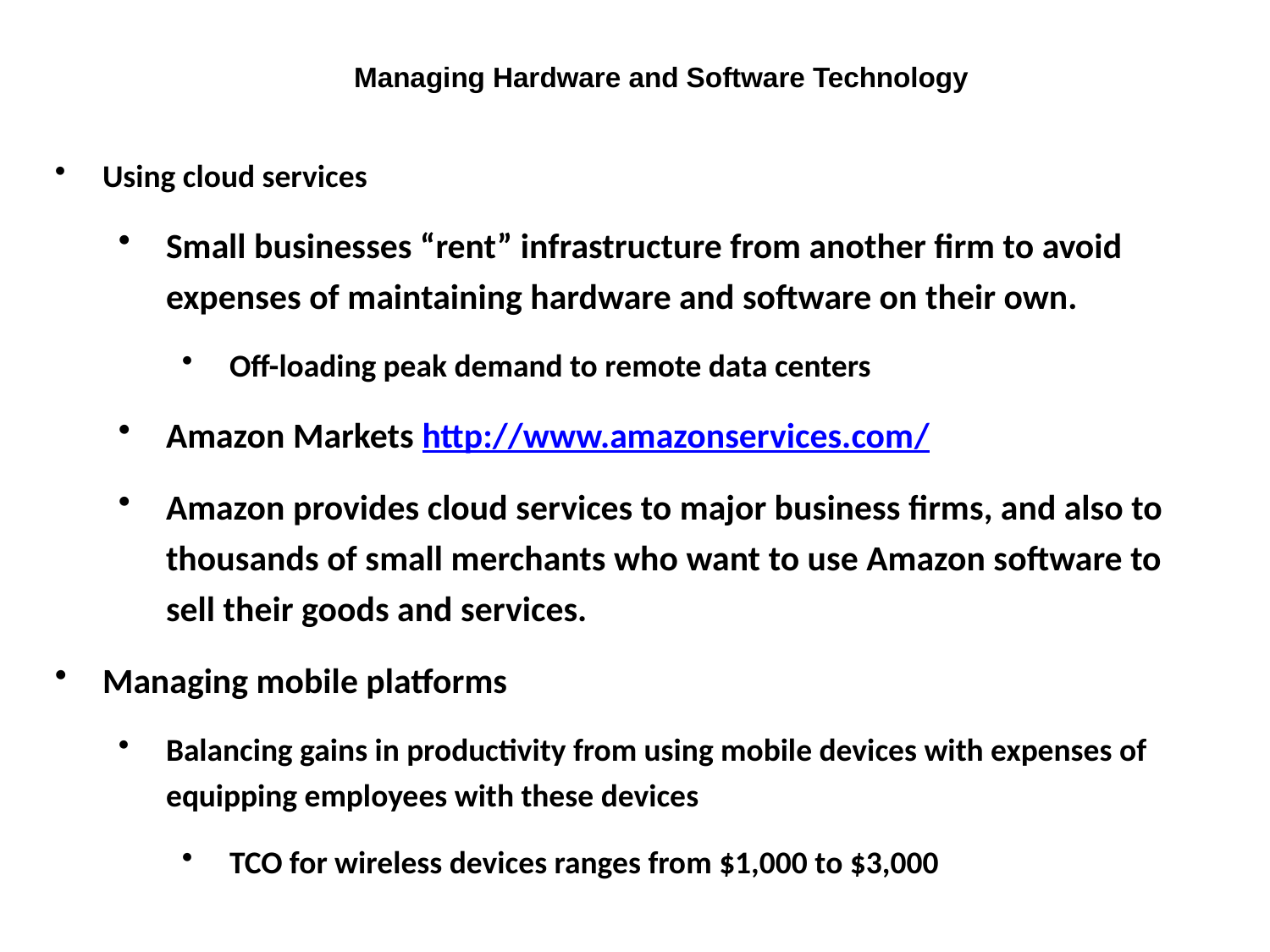

Managing Hardware and Software Technology
Using cloud services
Small businesses “rent” infrastructure from another firm to avoid expenses of maintaining hardware and software on their own.
Off-loading peak demand to remote data centers
Amazon Markets http://www.amazonservices.com/
Amazon provides cloud services to major business firms, and also to thousands of small merchants who want to use Amazon software to sell their goods and services.
Managing mobile platforms
Balancing gains in productivity from using mobile devices with expenses of equipping employees with these devices
TCO for wireless devices ranges from $1,000 to $3,000